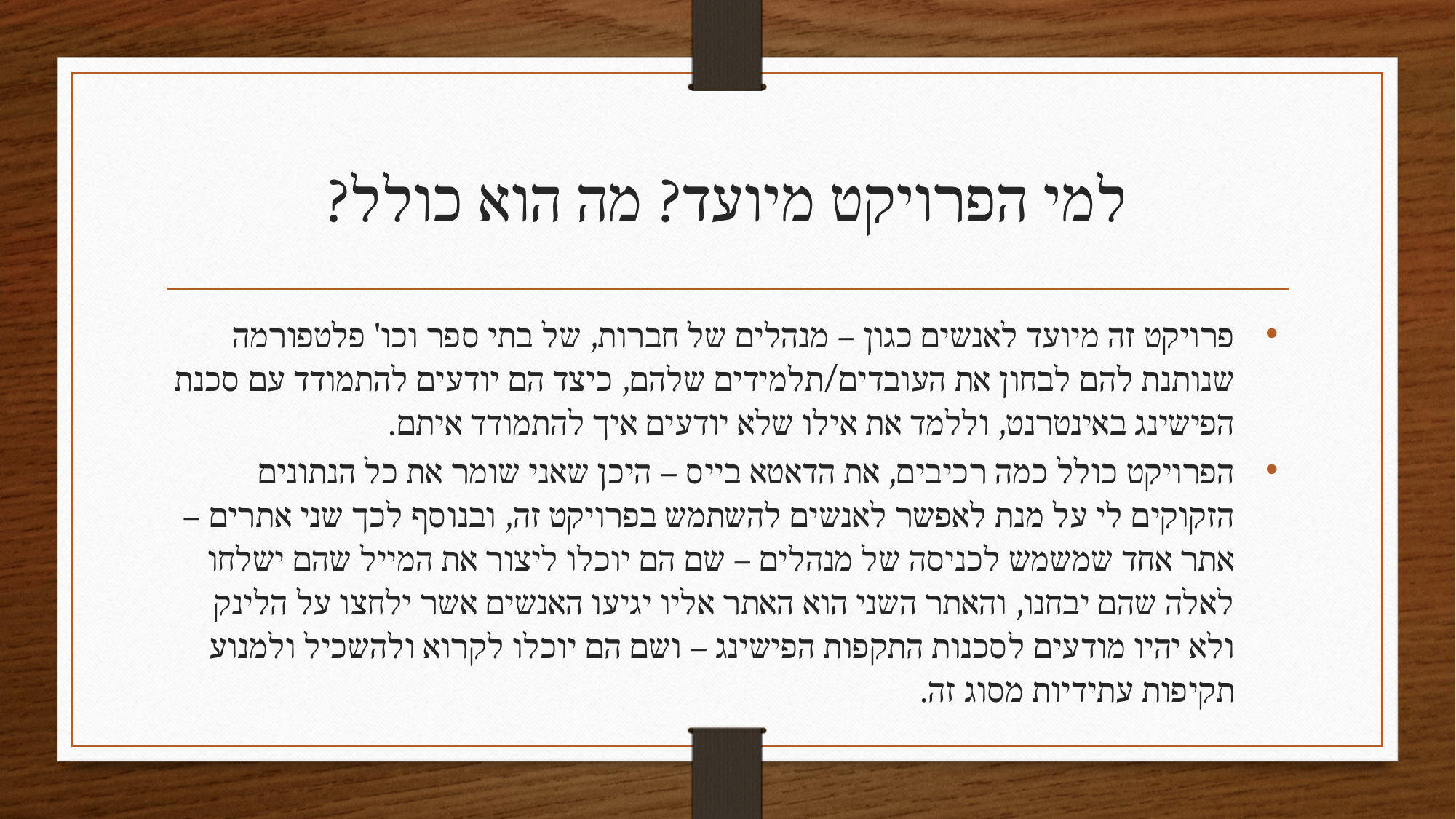

# למי הפרויקט מיועד? מה הוא כולל?
פרויקט זה מיועד לאנשים כגון – מנהלים של חברות, של בתי ספר וכו' פלטפורמה שנותנת להם לבחון את העובדים/תלמידים שלהם, כיצד הם יודעים להתמודד עם סכנת הפישינג באינטרנט, וללמד את אילו שלא יודעים איך להתמודד איתם.
הפרויקט כולל כמה רכיבים, את הדאטא בייס – היכן שאני שומר את כל הנתונים הזקוקים לי על מנת לאפשר לאנשים להשתמש בפרויקט זה, ובנוסף לכך שני אתרים – אתר אחד שמשמש לכניסה של מנהלים – שם הם יוכלו ליצור את המייל שהם ישלחו לאלה שהם יבחנו, והאתר השני הוא האתר אליו יגיעו האנשים אשר ילחצו על הלינק ולא יהיו מודעים לסכנות התקפות הפישינג – ושם הם יוכלו לקרוא ולהשכיל ולמנוע תקיפות עתידיות מסוג זה.